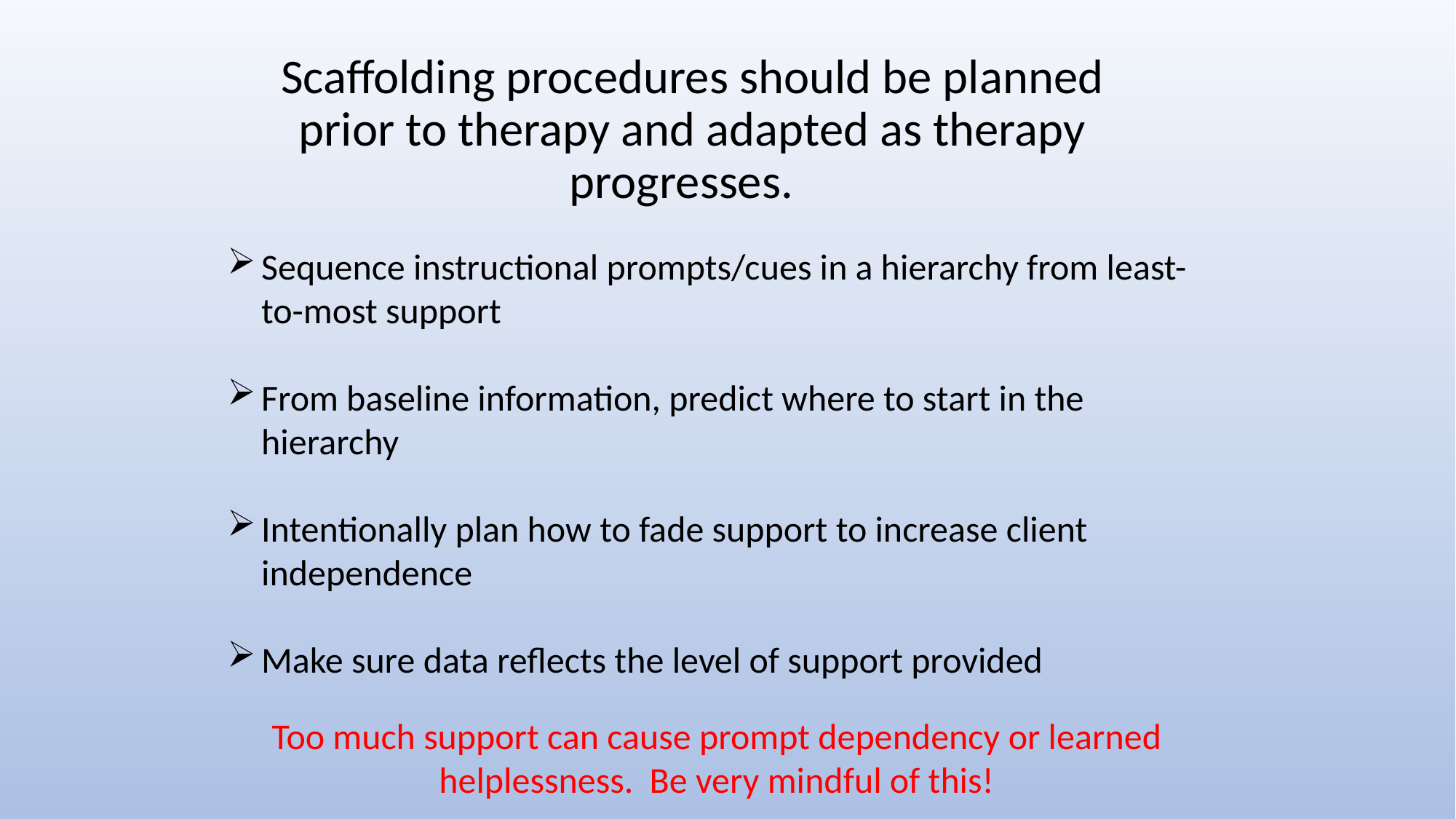

# Scaffolding procedures should be planned prior to therapy and adapted as therapy progresses.
Sequence instructional prompts/cues in a hierarchy from least-to-most support

From baseline information, predict where to start in the hierarchy

Intentionally plan how to fade support to increase client independence

Make sure data reflects the level of support provided

Too much support can cause prompt dependency or learned helplessness.  Be very mindful of this!